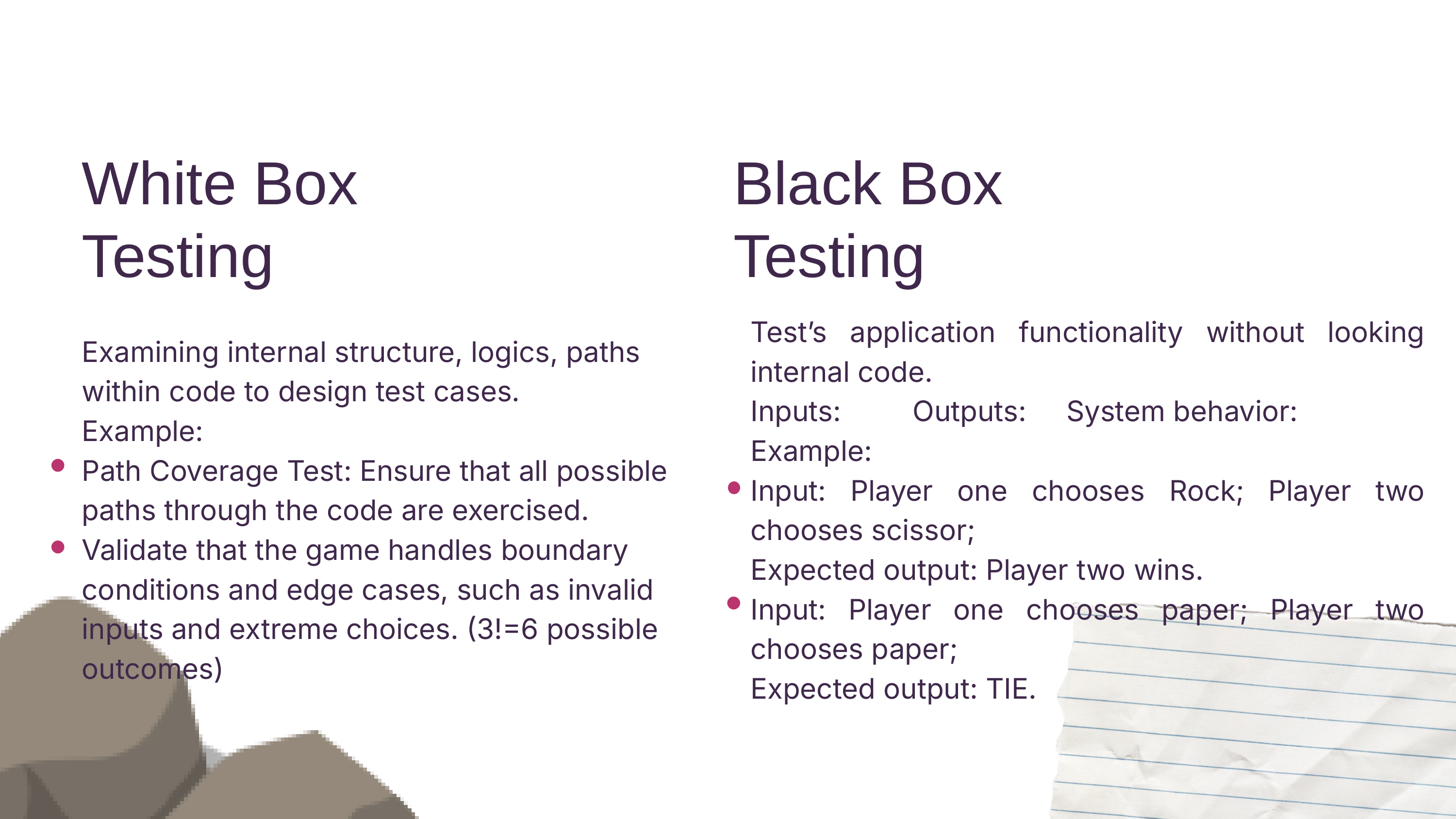

White Box Testing
Black Box Testing
Test’s application functionality without looking internal code.
Inputs:         Outputs:     System behavior:
Example:
Input: Player one chooses Rock; Player two chooses scissor;
Expected output: Player two wins.
Input: Player one chooses paper; Player two chooses paper;
Expected output: TIE.
Examining internal structure, logics, paths within code to design test cases.
Example:
Path Coverage Test: Ensure that all possible paths through the code are exercised.
Validate that the game handles boundary conditions and edge cases, such as invalid inputs and extreme choices. (3!=6 possible outcomes)